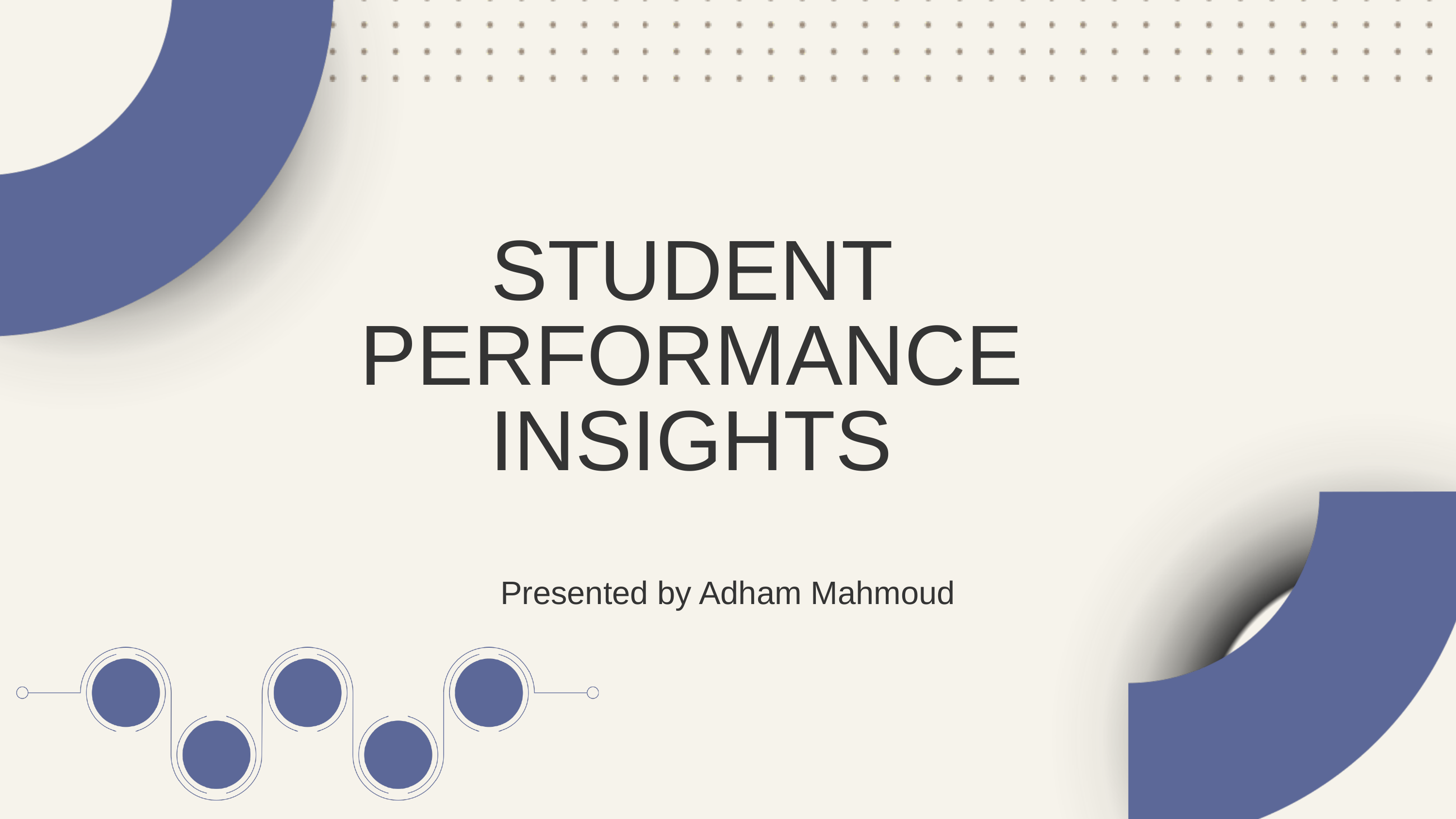

STUDENT PERFORMANCE INSIGHTS

Presented by Adham Mahmoud